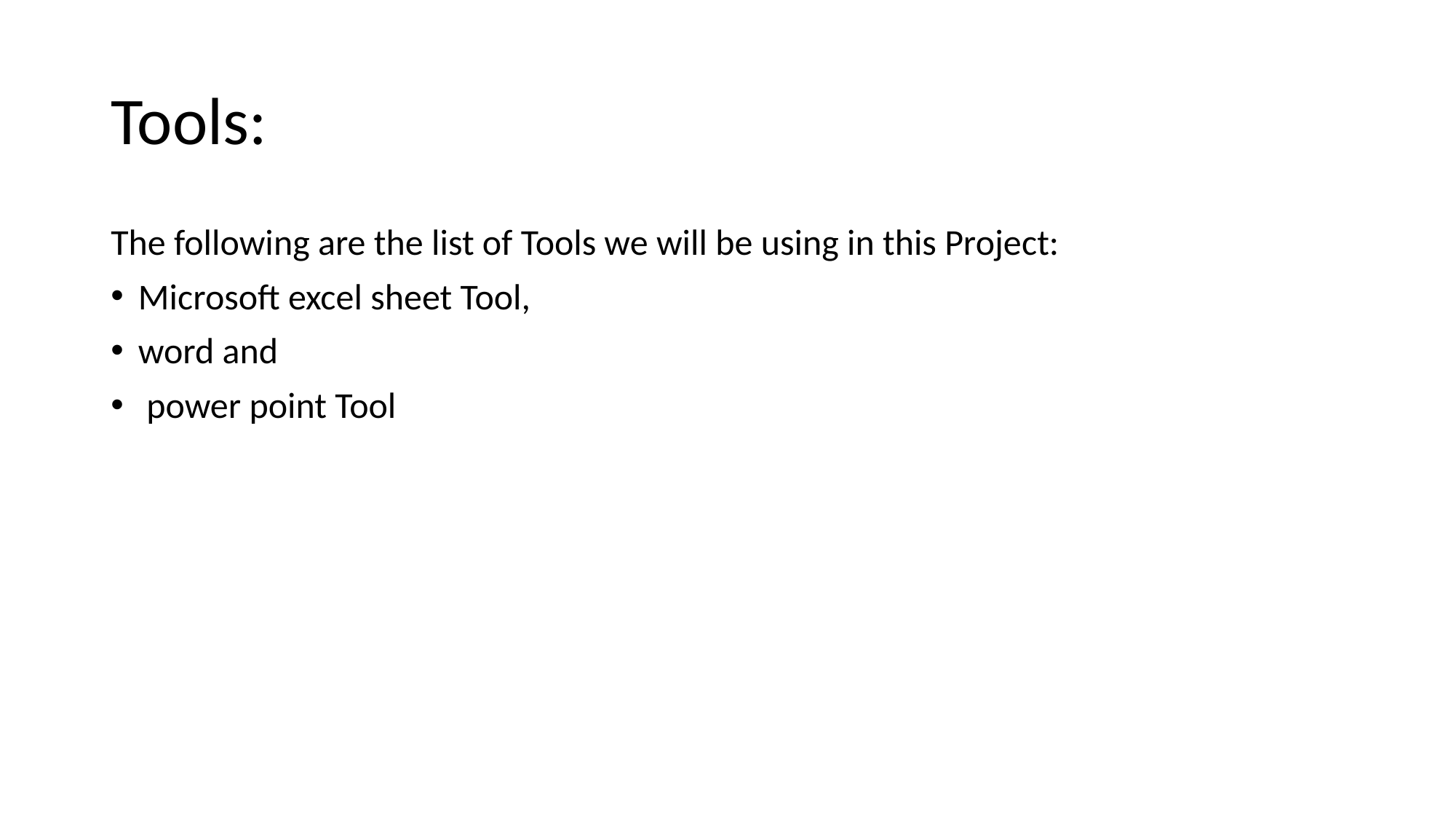

# Tools:
The following are the list of Tools we will be using in this Project:
Microsoft excel sheet Tool,
word and
 power point Tool